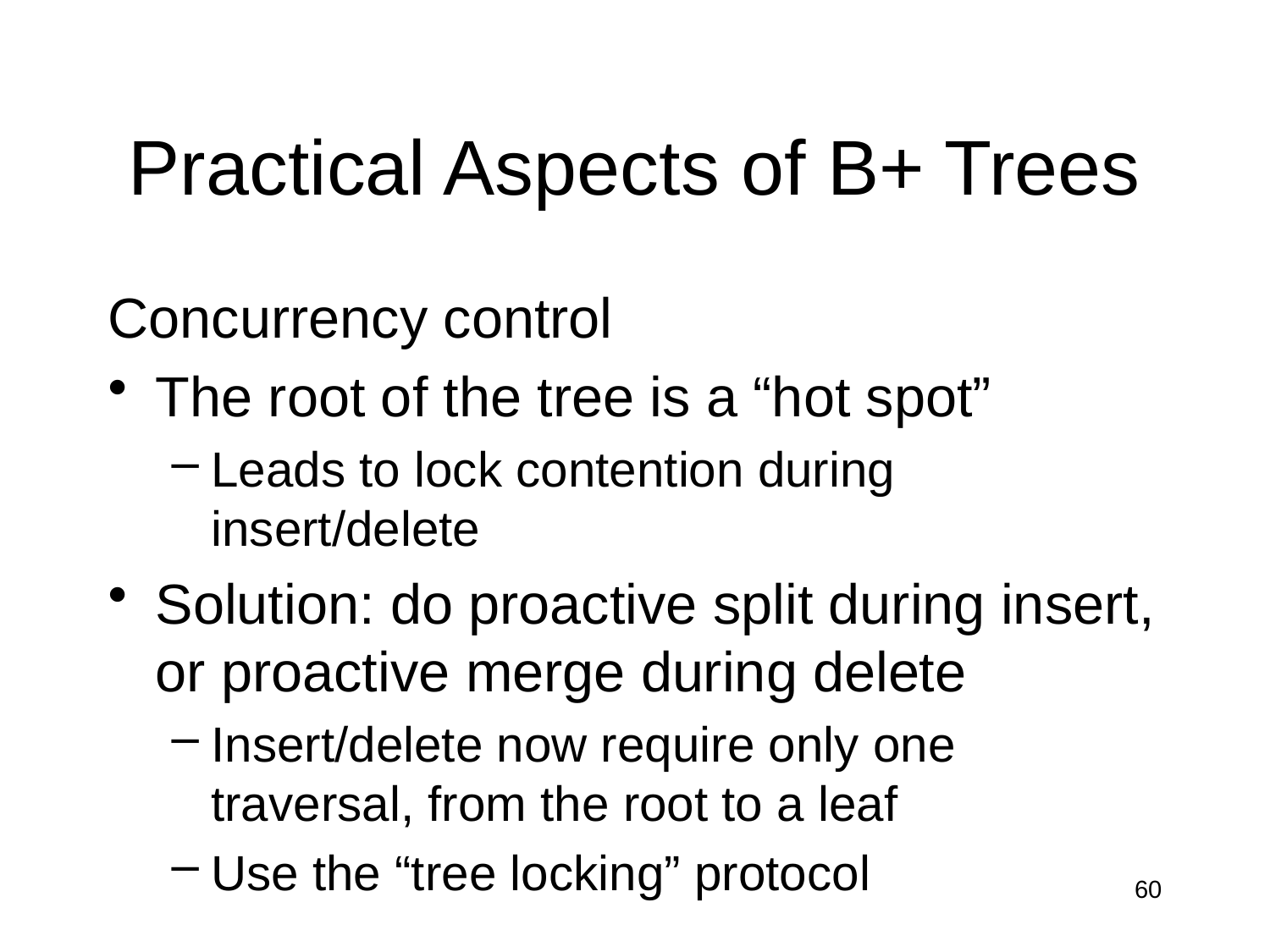

# Practical Aspects of B+ Trees
Concurrency control
The root of the tree is a “hot spot”
Leads to lock contention during insert/delete
Solution: do proactive split during insert, or proactive merge during delete
Insert/delete now require only one traversal, from the root to a leaf
Use the “tree locking” protocol
60